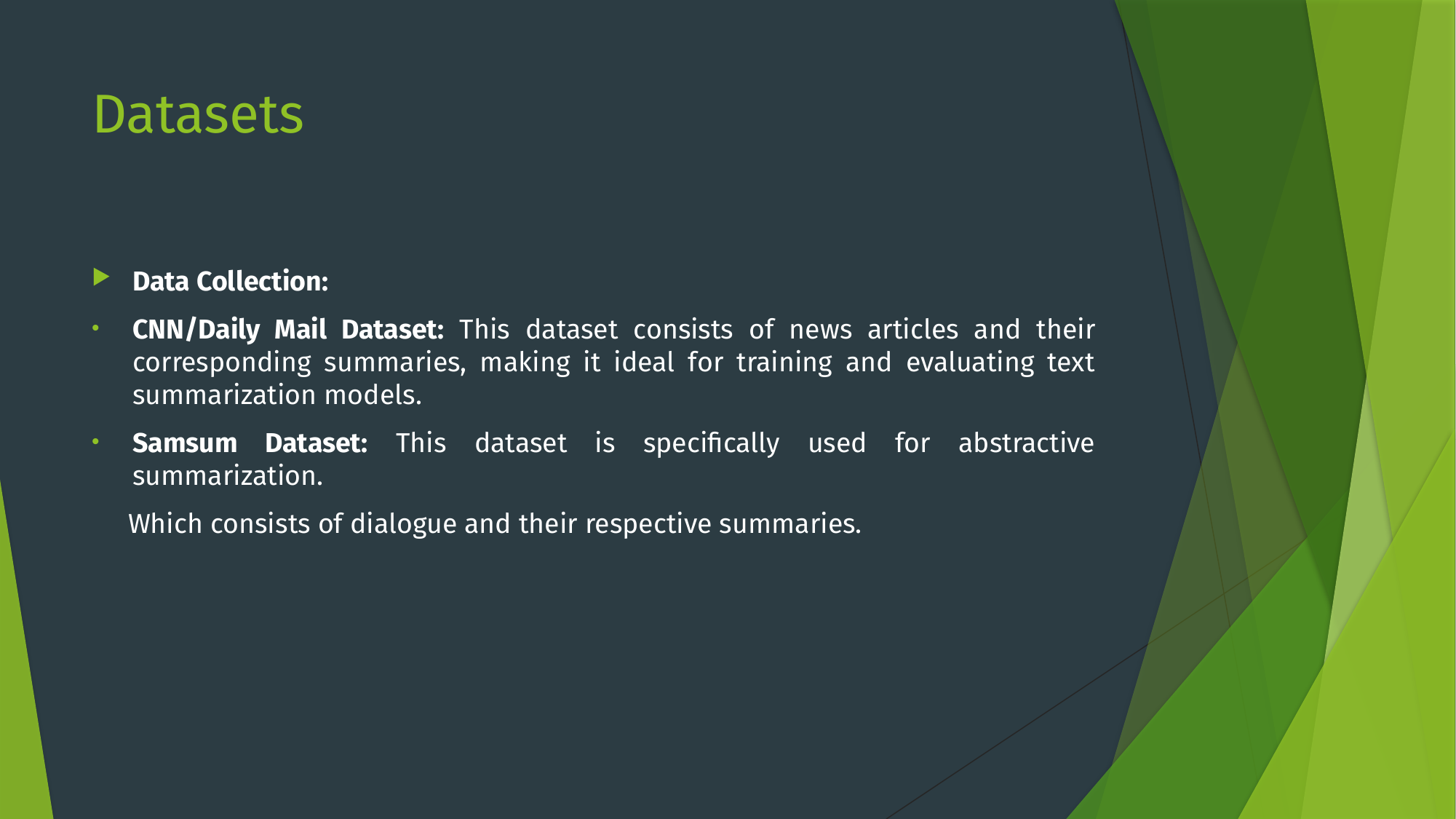

# Datasets
Data Collection:
CNN/Daily Mail Dataset: This dataset consists of news articles and their corresponding summaries, making it ideal for training and evaluating text summarization models.
Samsum Dataset: This dataset is specifically used for abstractive summarization.
     Which consists of dialogue and their respective summaries.